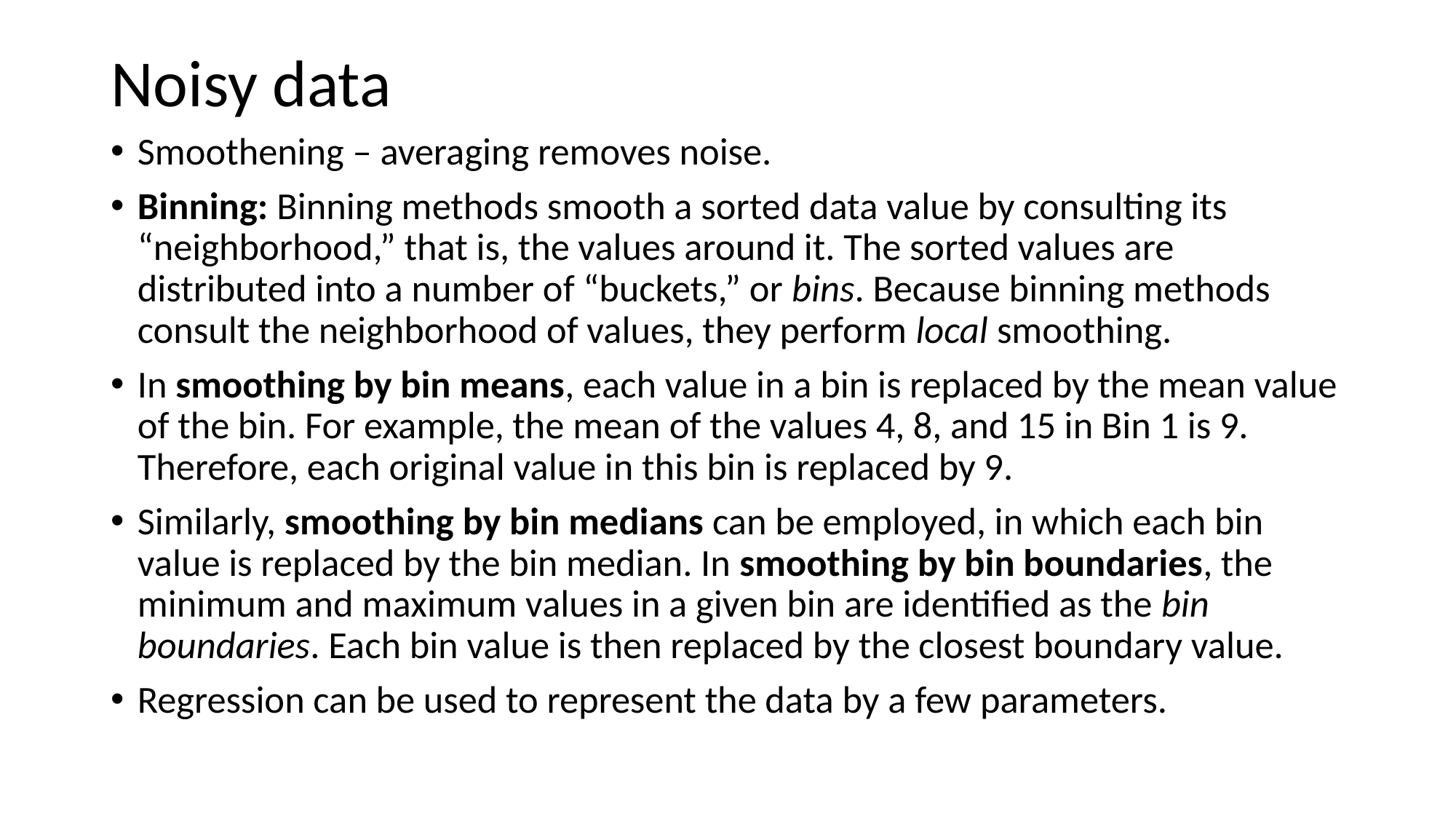

# Noisy data
Smoothening – averaging removes noise.
Binning: Binning methods smooth a sorted data value by consulting its “neighborhood,” that is, the values around it. The sorted values are distributed into a number of “buckets,” or bins. Because binning methods consult the neighborhood of values, they perform local smoothing.
In smoothing by bin means, each value in a bin is replaced by the mean value of the bin. For example, the mean of the values 4, 8, and 15 in Bin 1 is 9. Therefore, each original value in this bin is replaced by 9.
Similarly, smoothing by bin medians can be employed, in which each bin value is replaced by the bin median. In smoothing by bin boundaries, the minimum and maximum values in a given bin are identified as the bin boundaries. Each bin value is then replaced by the closest boundary value.
Regression can be used to represent the data by a few parameters.